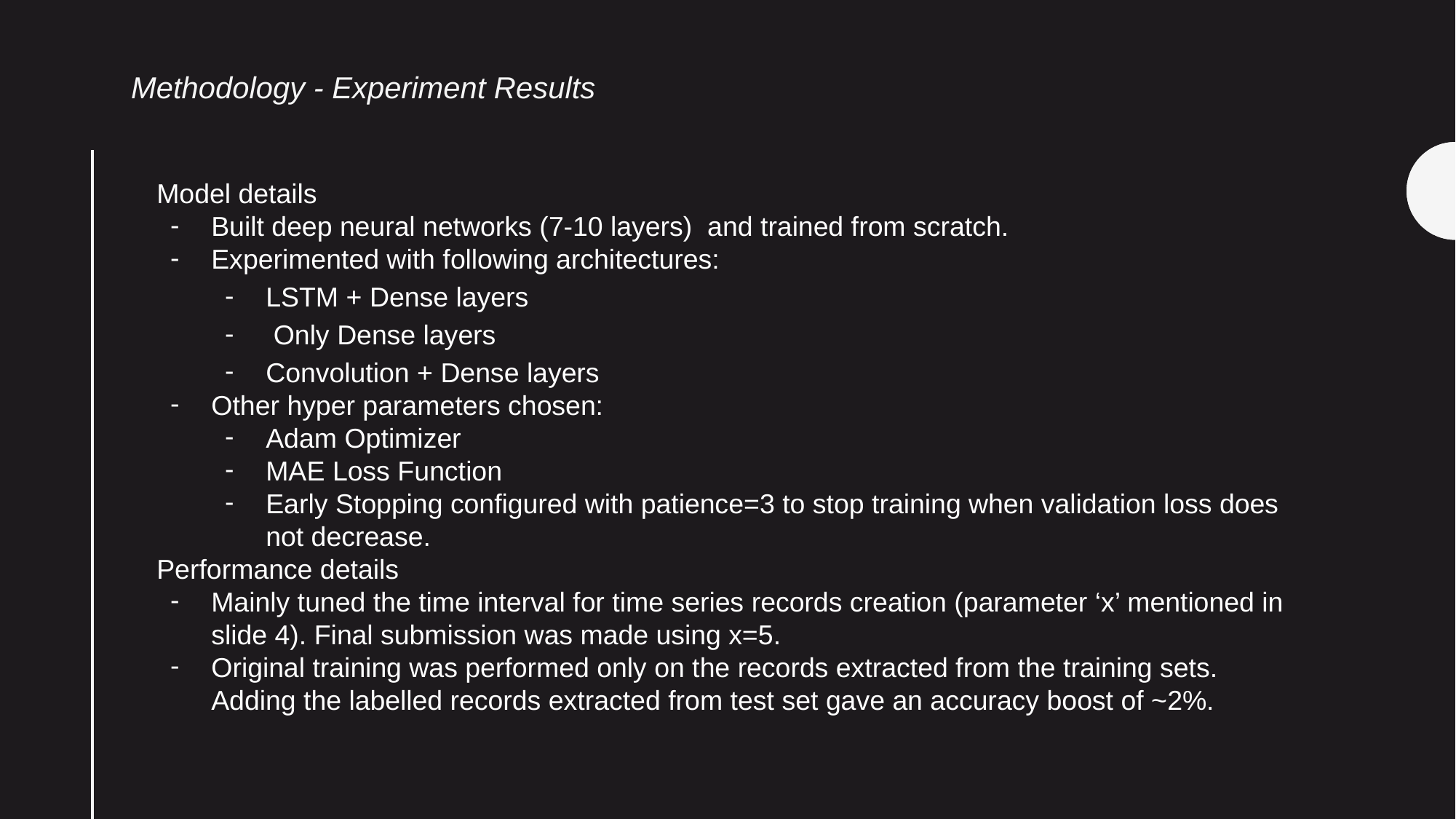

Methodology - Experiment Results

Model details
Built deep neural networks (7-10 layers)  and trained from scratch.
Experimented with following architectures:
LSTM + Dense layers
 Only Dense layers
Convolution + Dense layers
Other hyper parameters chosen:
Adam Optimizer
MAE Loss Function
Early Stopping configured with patience=3 to stop training when validation loss does not decrease.
Performance details
Mainly tuned the time interval for time series records creation (parameter ‘x’ mentioned in slide 4). Final submission was made using x=5.
Original training was performed only on the records extracted from the training sets. Adding the labelled records extracted from test set gave an accuracy boost of ~2%.